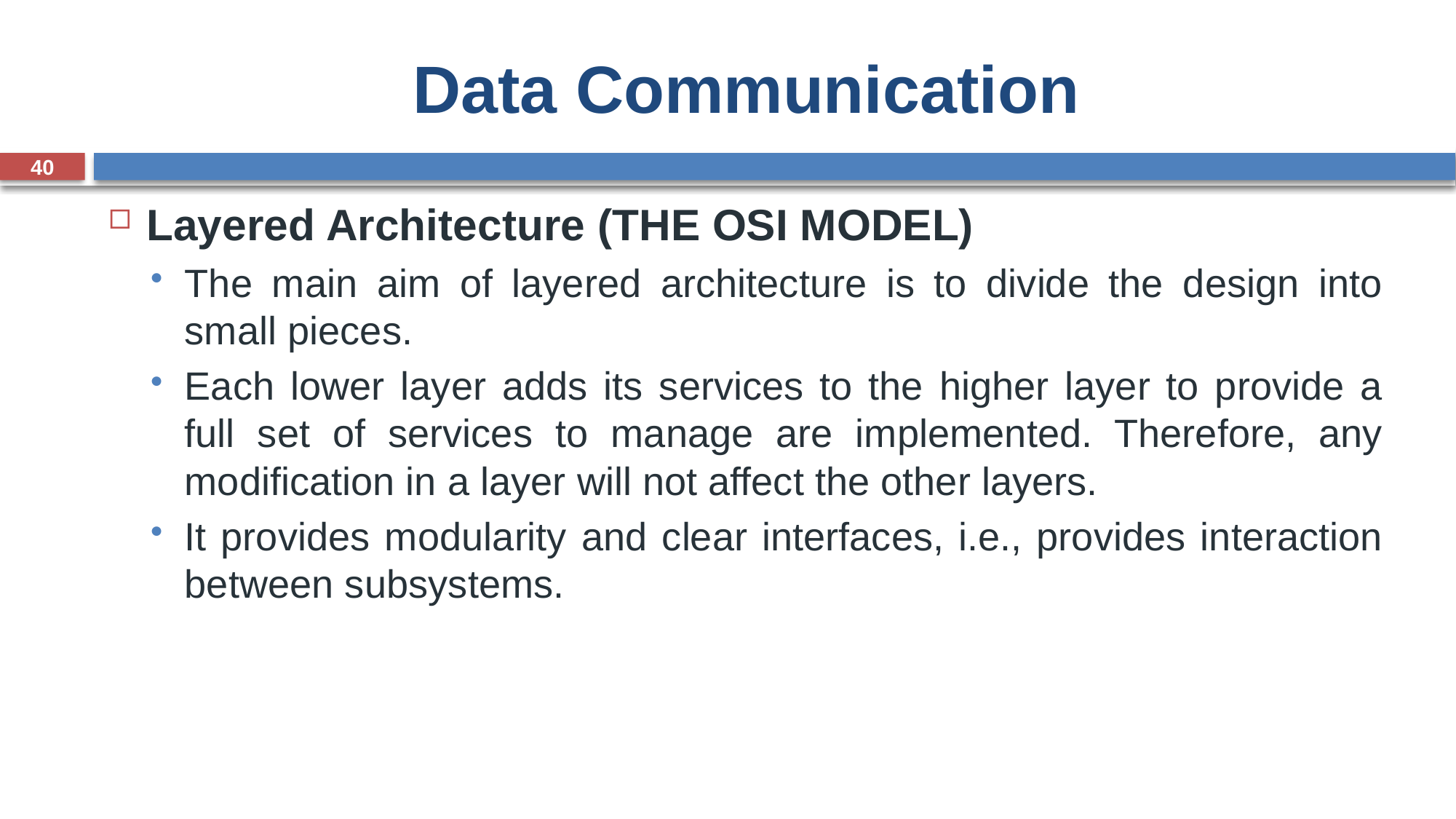

# Data Communication
40
Layered Architecture (THE OSI MODEL)
The main aim of layered architecture is to divide the design into small pieces.
Each lower layer adds its services to the higher layer to provide a full set of services to manage are implemented. Therefore, any modification in a layer will not affect the other layers.
It provides modularity and clear interfaces, i.e., provides interaction between subsystems.